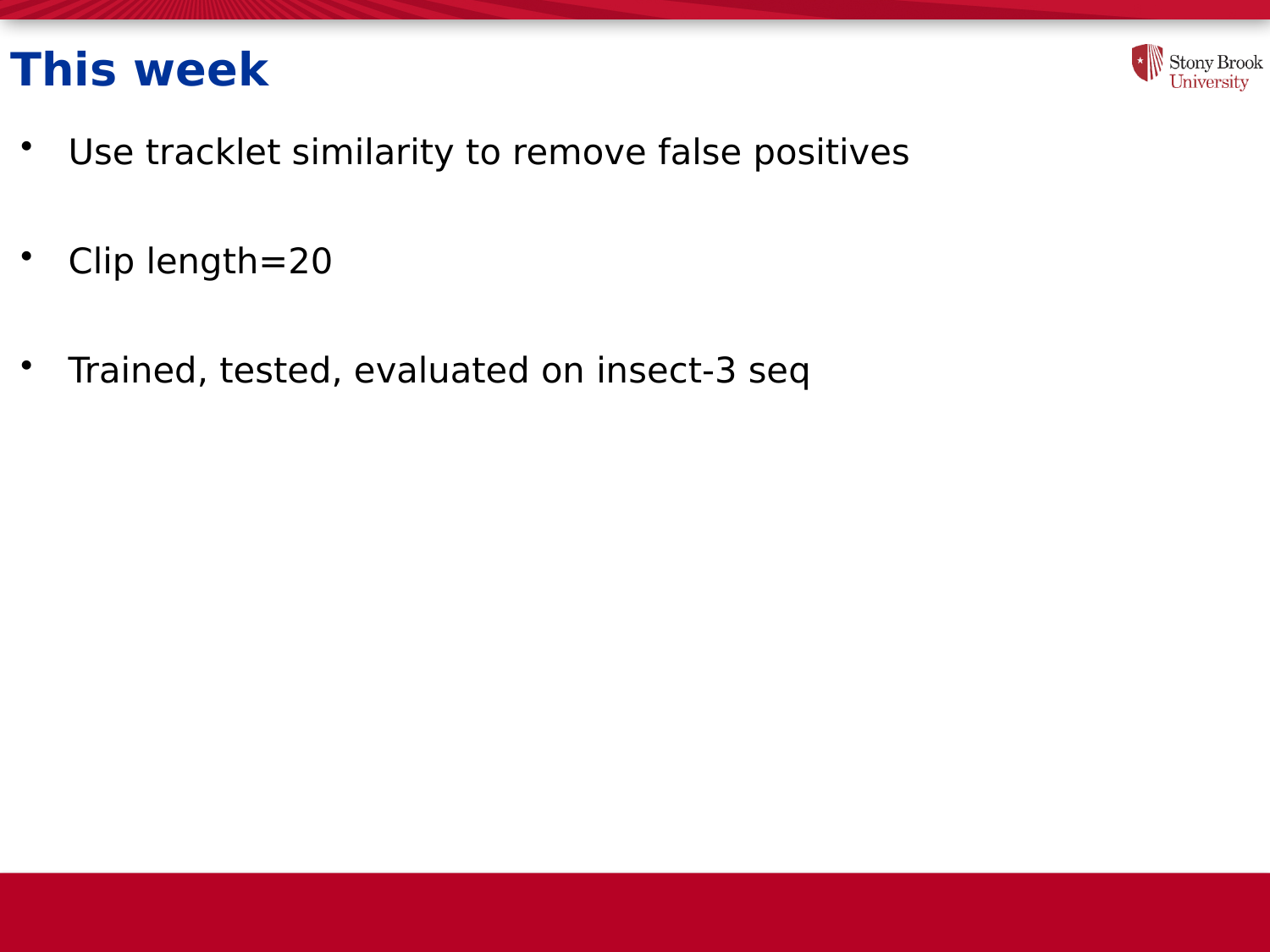

# This week
Use tracklet similarity to remove false positives

Clip length=20

Trained, tested, evaluated on insect-3 seq